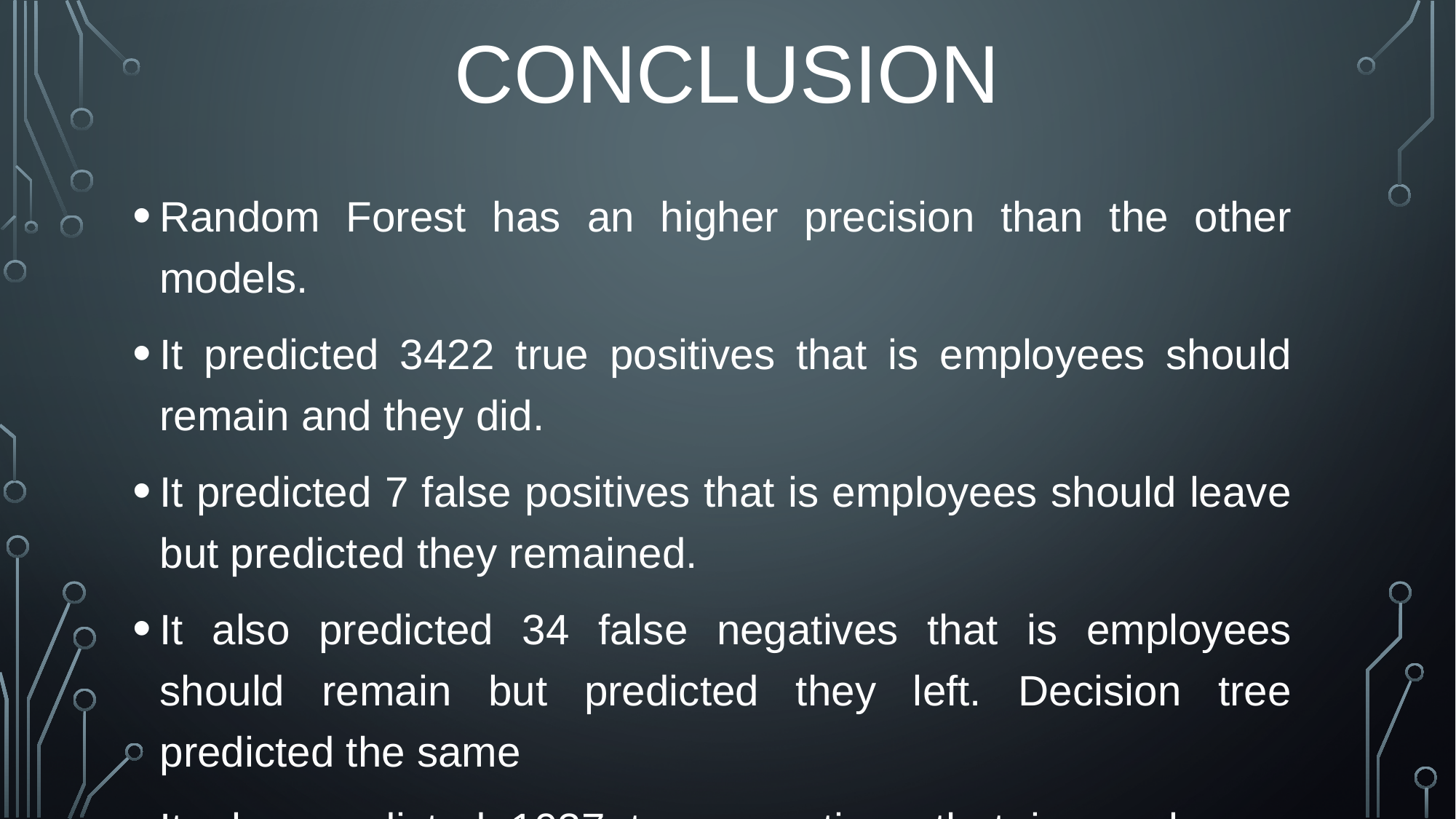

# Conclusion
Random Forest has an higher precision than the other models.
It predicted 3422 true positives that is employees should remain and they did.
It predicted 7 false positives that is employees should leave but predicted they remained.
It also predicted 34 false negatives that is employees should remain but predicted they left. Decision tree predicted the same
It also predicted 1037 true negatives that is employees should leave and they did.